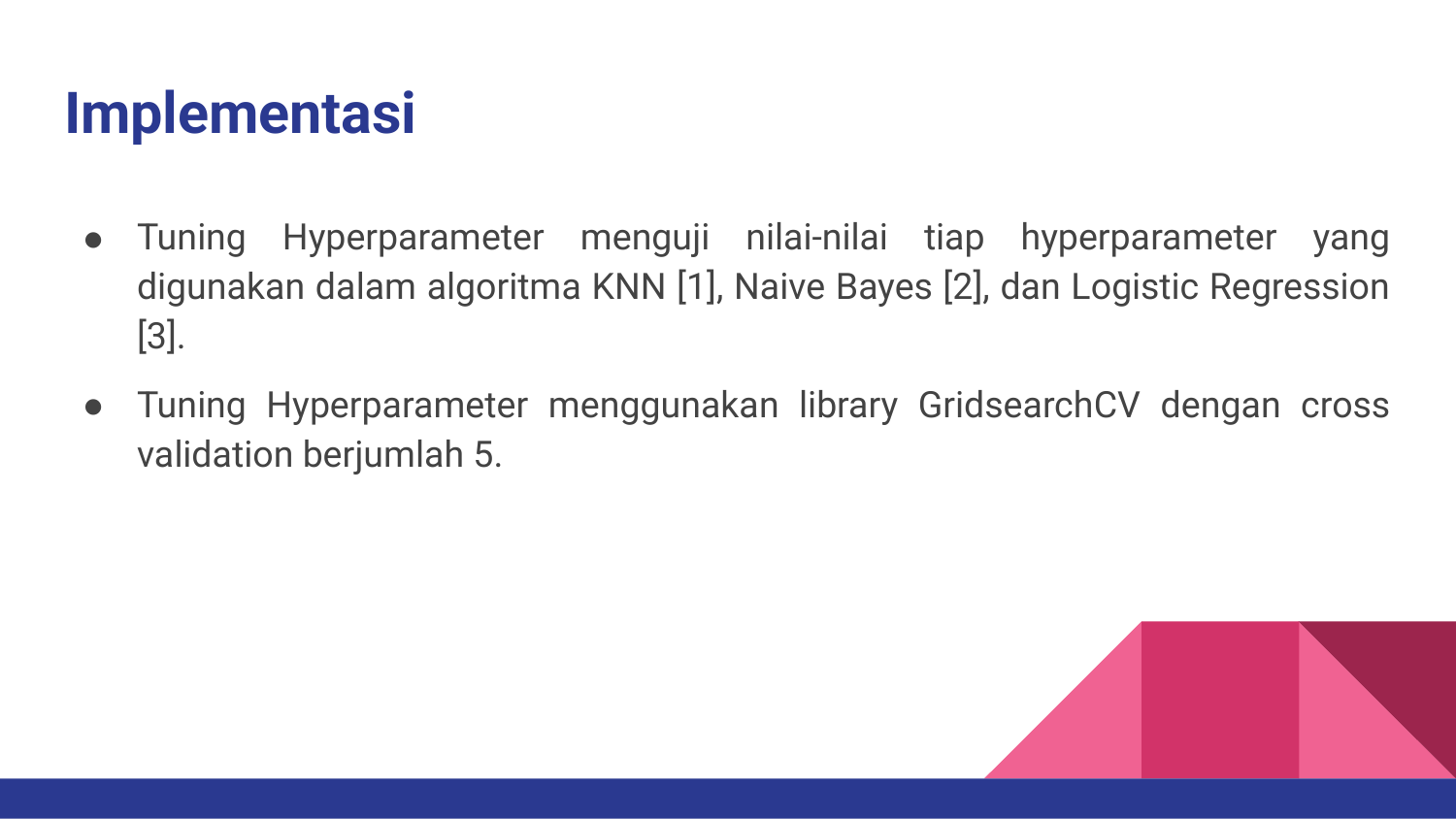

# Implementasi
Tuning Hyperparameter menguji nilai-nilai tiap hyperparameter yang digunakan dalam algoritma KNN [1], Naive Bayes [2], dan Logistic Regression [3].
Tuning Hyperparameter menggunakan library GridsearchCV dengan cross validation berjumlah 5.